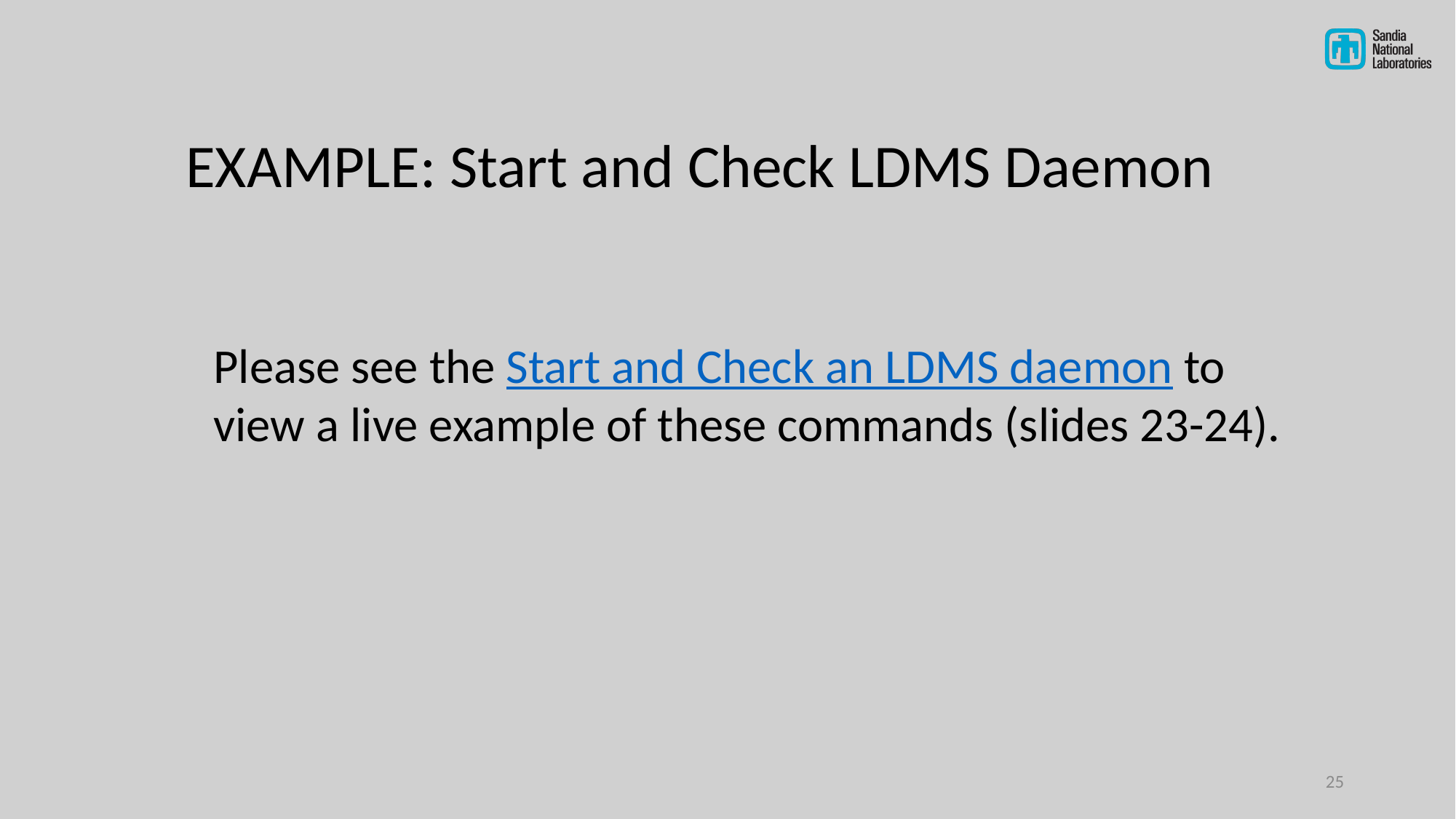

# EXAMPLE: Start and Check LDMS Daemon
Please see the Start and Check an LDMS daemon to view a live example of these commands (slides 23-24).
25